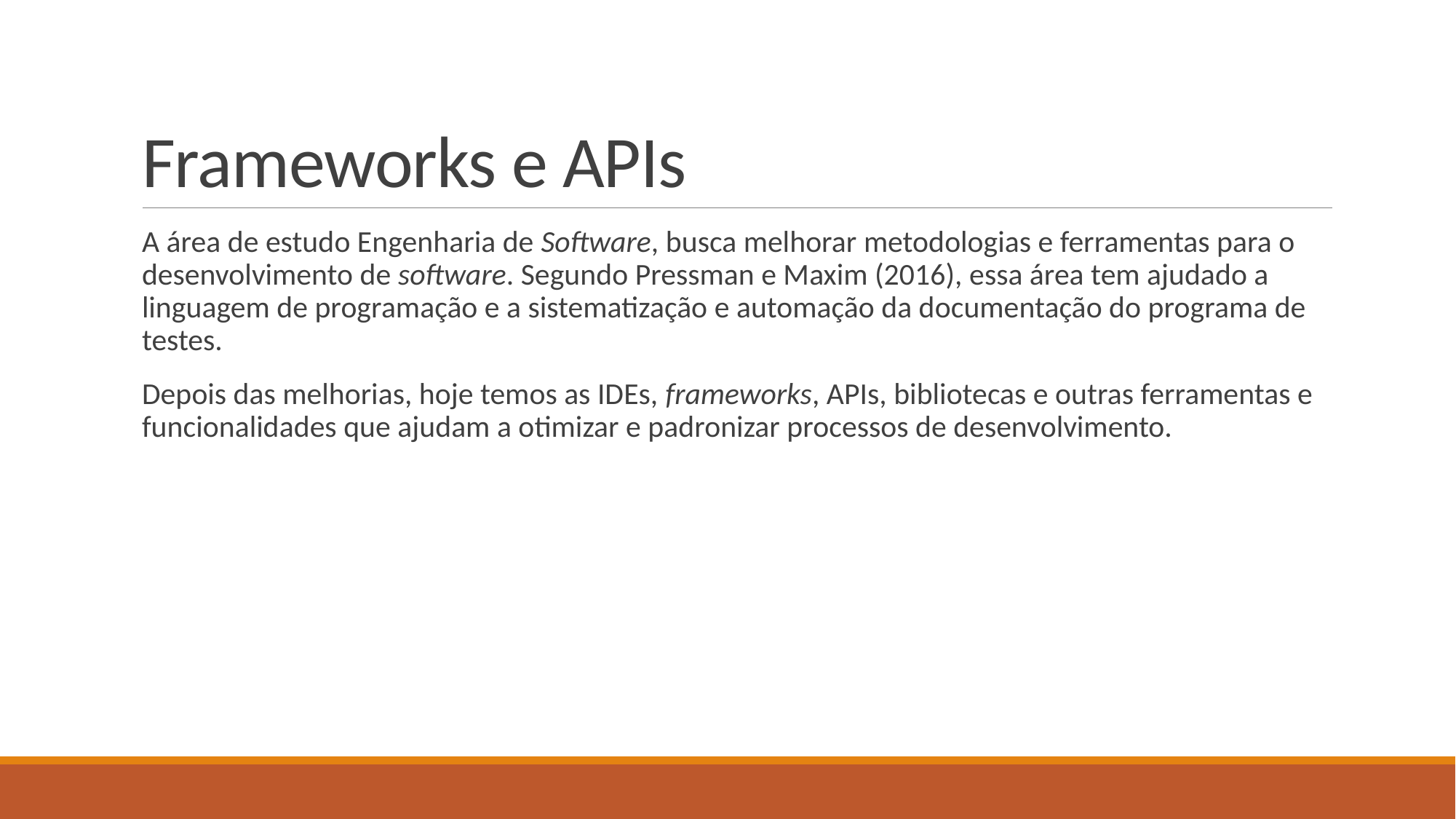

# Frameworks e APIs
A área de estudo Engenharia de Software, busca melhorar metodologias e ferramentas para o desenvolvimento de software. Segundo Pressman e Maxim (2016), essa área tem ajudado a linguagem de programação e a sistematização e automação da documentação do programa de testes.
Depois das melhorias, hoje temos as IDEs, frameworks, APIs, bibliotecas e outras ferramentas e funcionalidades que ajudam a otimizar e padronizar processos de desenvolvimento.